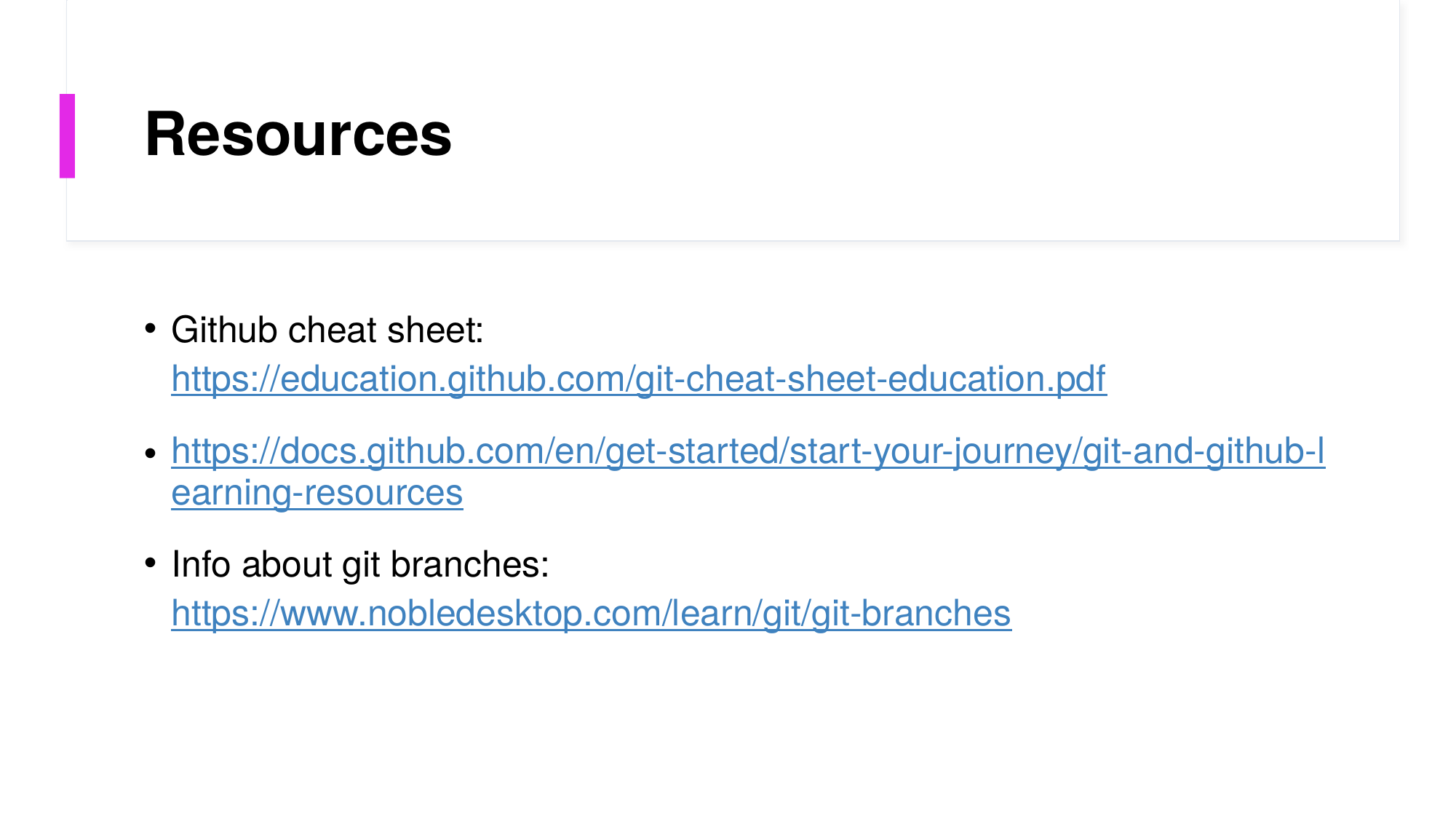

# Resources
Github cheat sheet: https://education.github.com/git-cheat-sheet-education.pdf
https://docs.github.com/en/get-started/start-your-journey/git-and-github-learning-resources
Info about git branches: https://www.nobledesktop.com/learn/git/git-branches